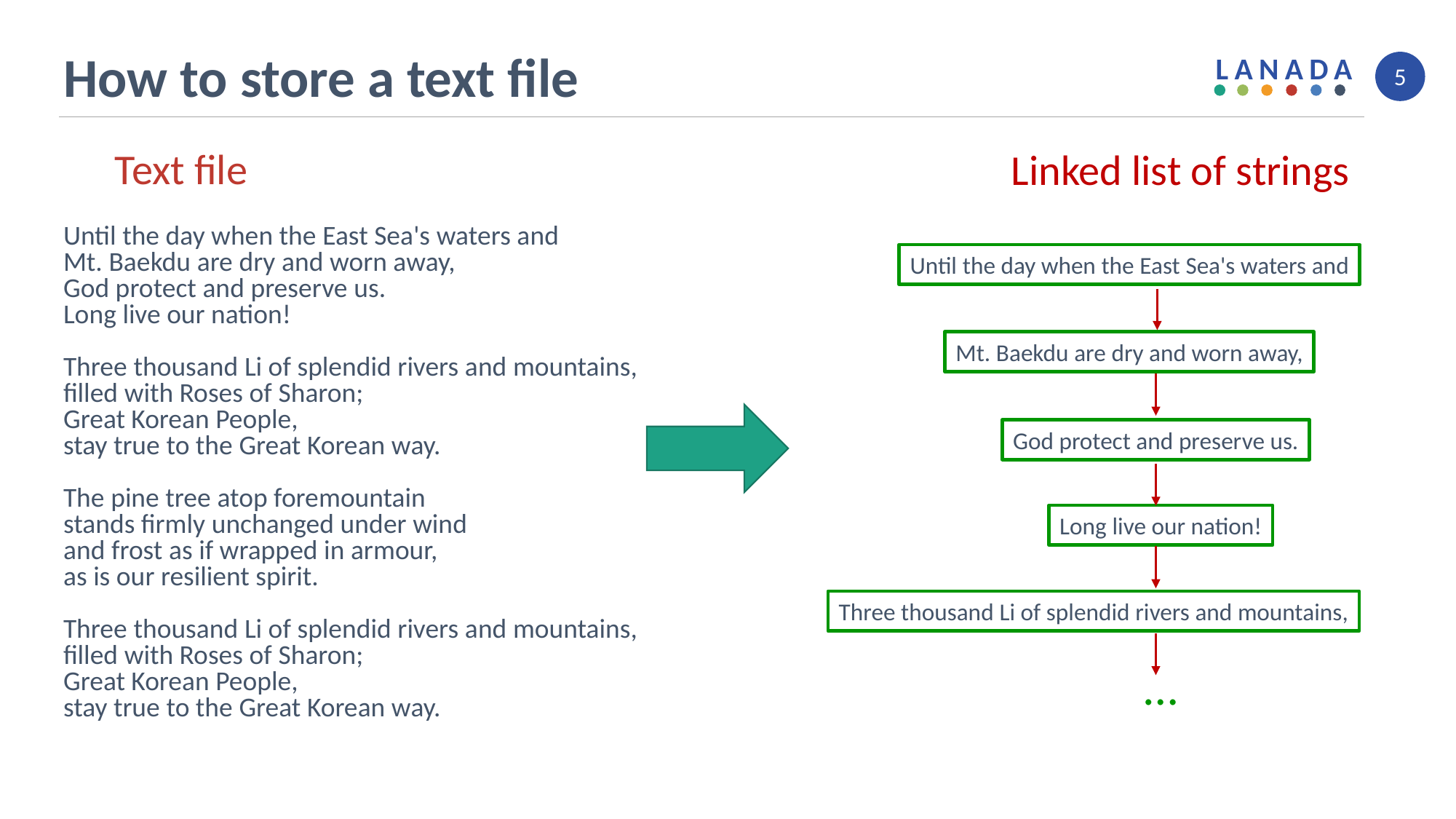

# How to store a text file
5
Text file
Linked list of strings
Until the day when the East Sea's waters and
Mt. Baekdu are dry and worn away,
God protect and preserve us.
Long live our nation!

Three thousand Li of splendid rivers and mountains,
filled with Roses of Sharon;
Great Korean People,
stay true to the Great Korean way.

The pine tree atop foremountain
stands firmly unchanged under wind
and frost as if wrapped in armour,
as is our resilient spirit.

Three thousand Li of splendid rivers and mountains,
filled with Roses of Sharon;
Great Korean People,
stay true to the Great Korean way.

Until the day when the East Sea's waters and
Mt. Baekdu are dry and worn away,

God protect and preserve us.
Long live our nation!
Three thousand Li of splendid rivers and mountains,
…